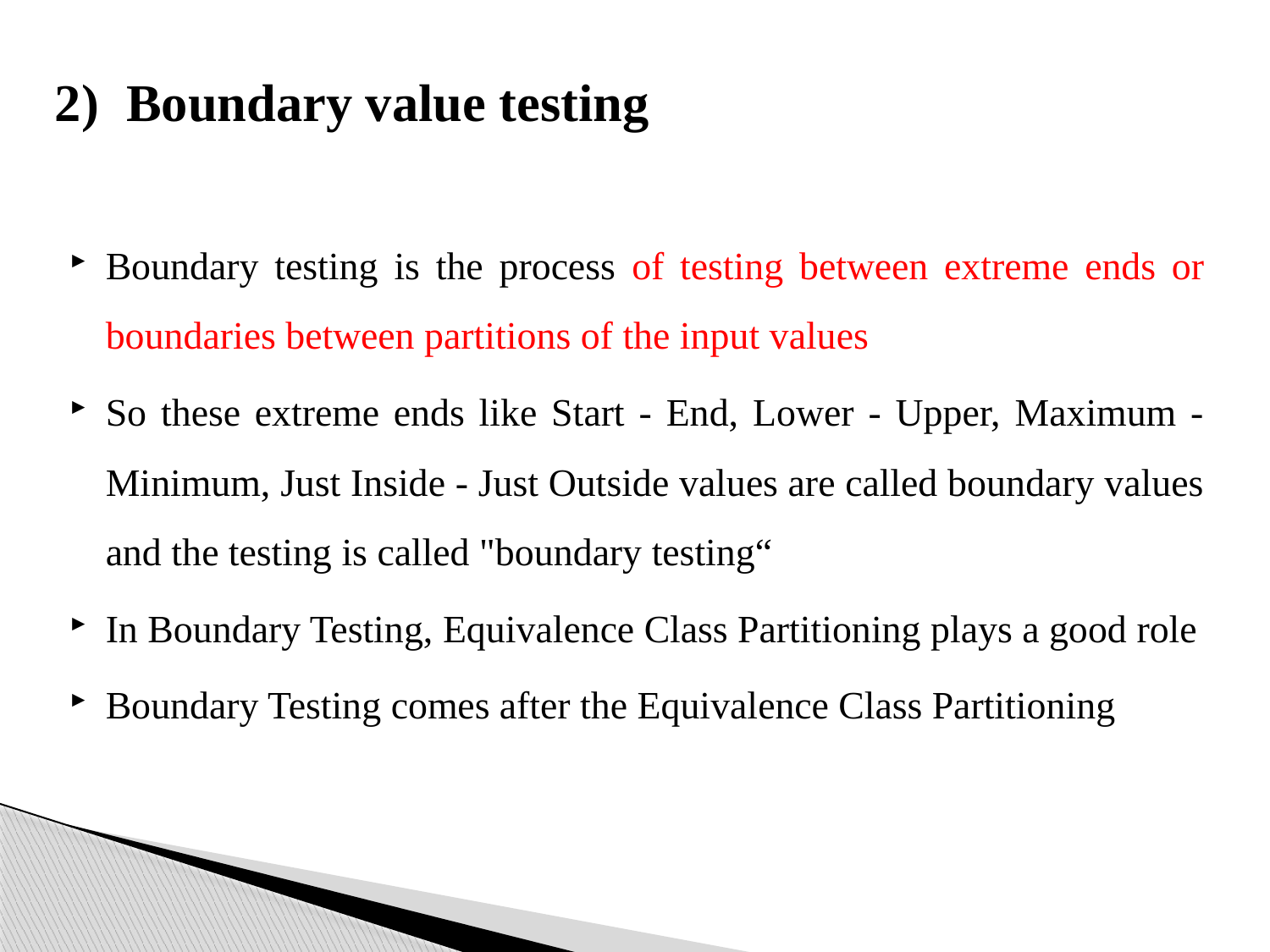

# Boundary value testing
Boundary testing is the process of testing between extreme ends or boundaries between partitions of the input values
So these extreme ends like Start - End, Lower - Upper, Maximum -Minimum, Just Inside - Just Outside values are called boundary values and the testing is called "boundary testing“
In Boundary Testing, Equivalence Class Partitioning plays a good role
Boundary Testing comes after the Equivalence Class Partitioning